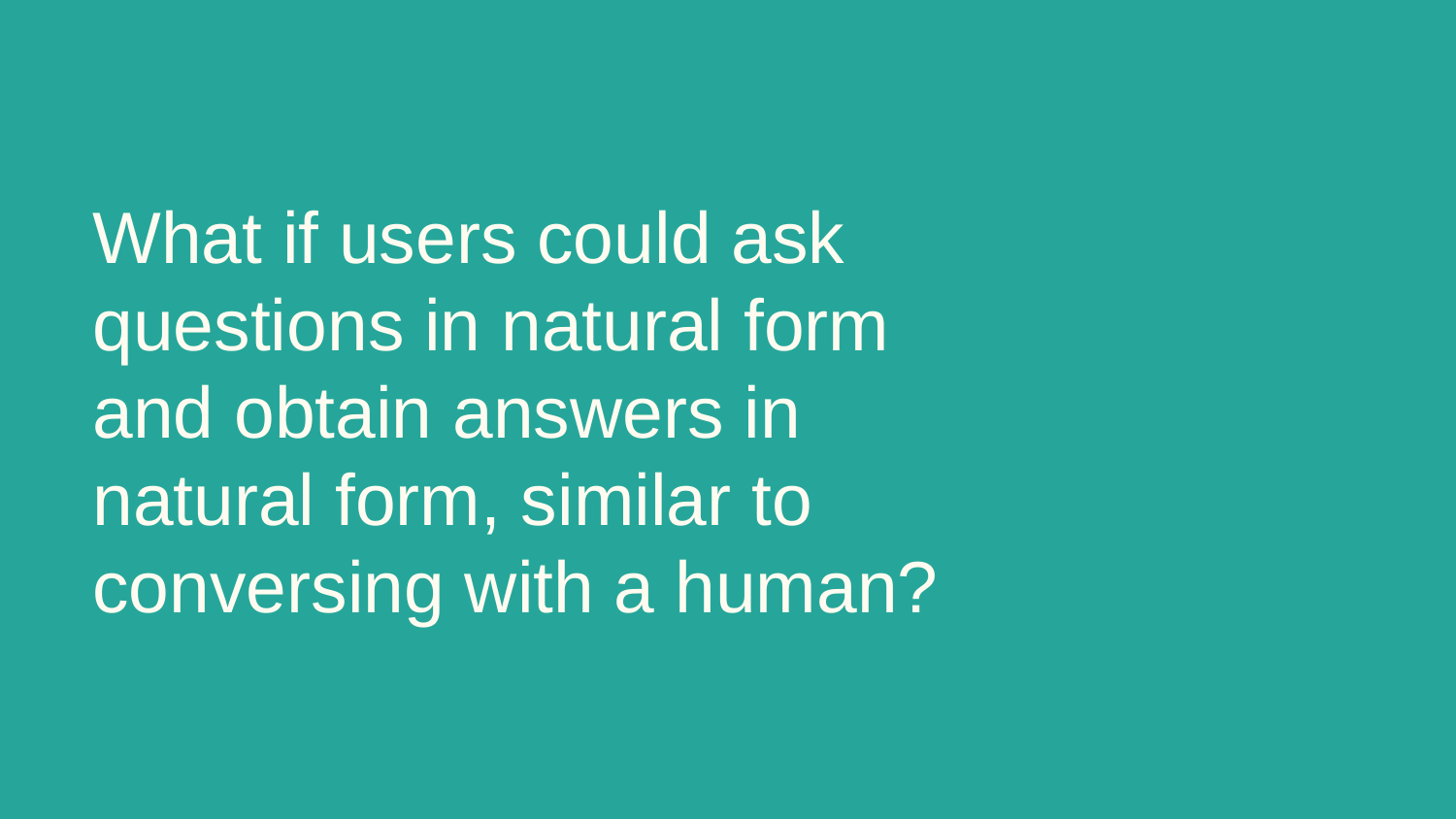

# What if users could ask questions in natural form and obtain answers in natural form, similar to conversing with a human?